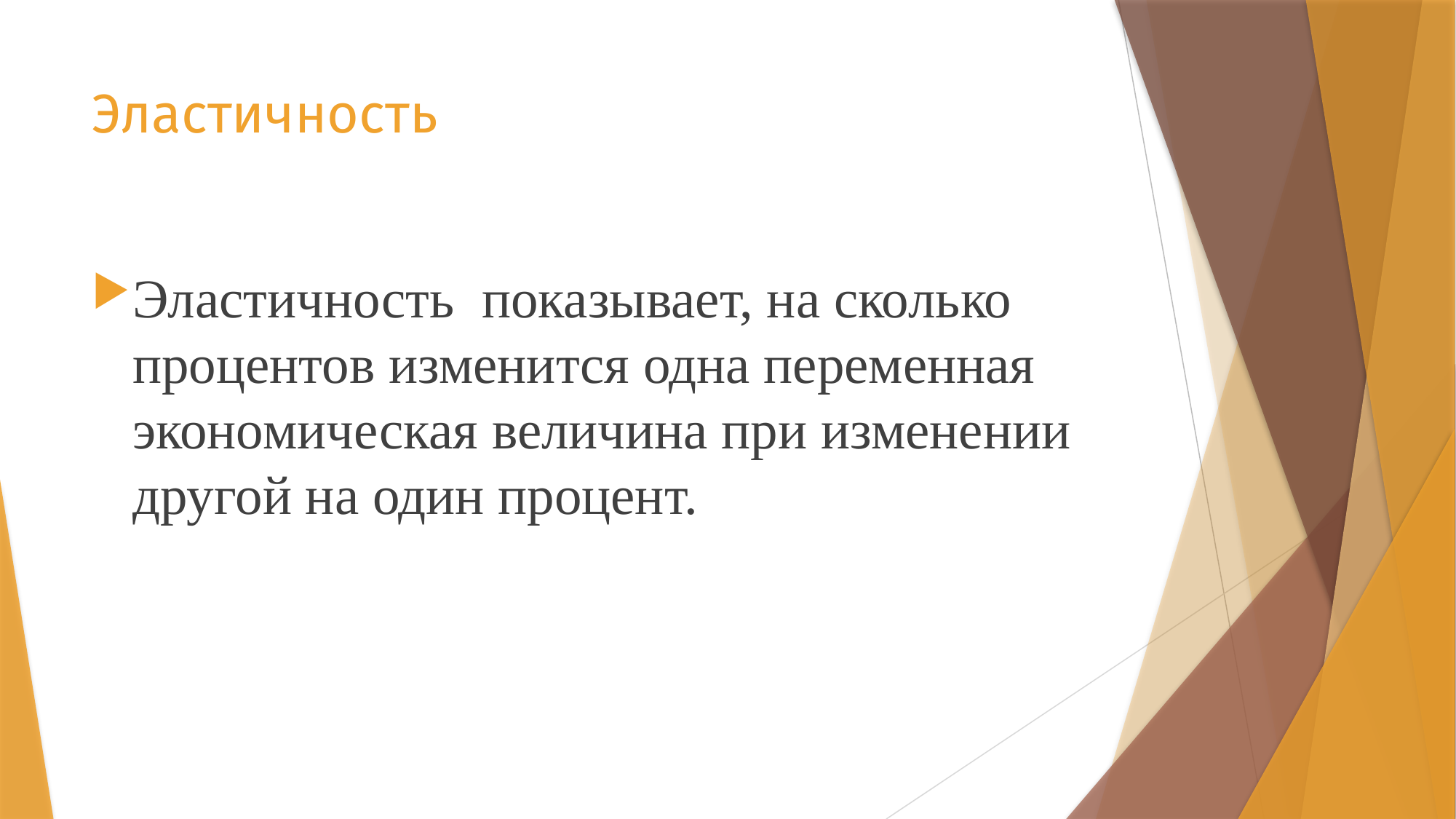

# Эластичность
Эластичность  показывает, на сколько  процентов изменится одна переменная экономическая величина при изменении другой на один процент.